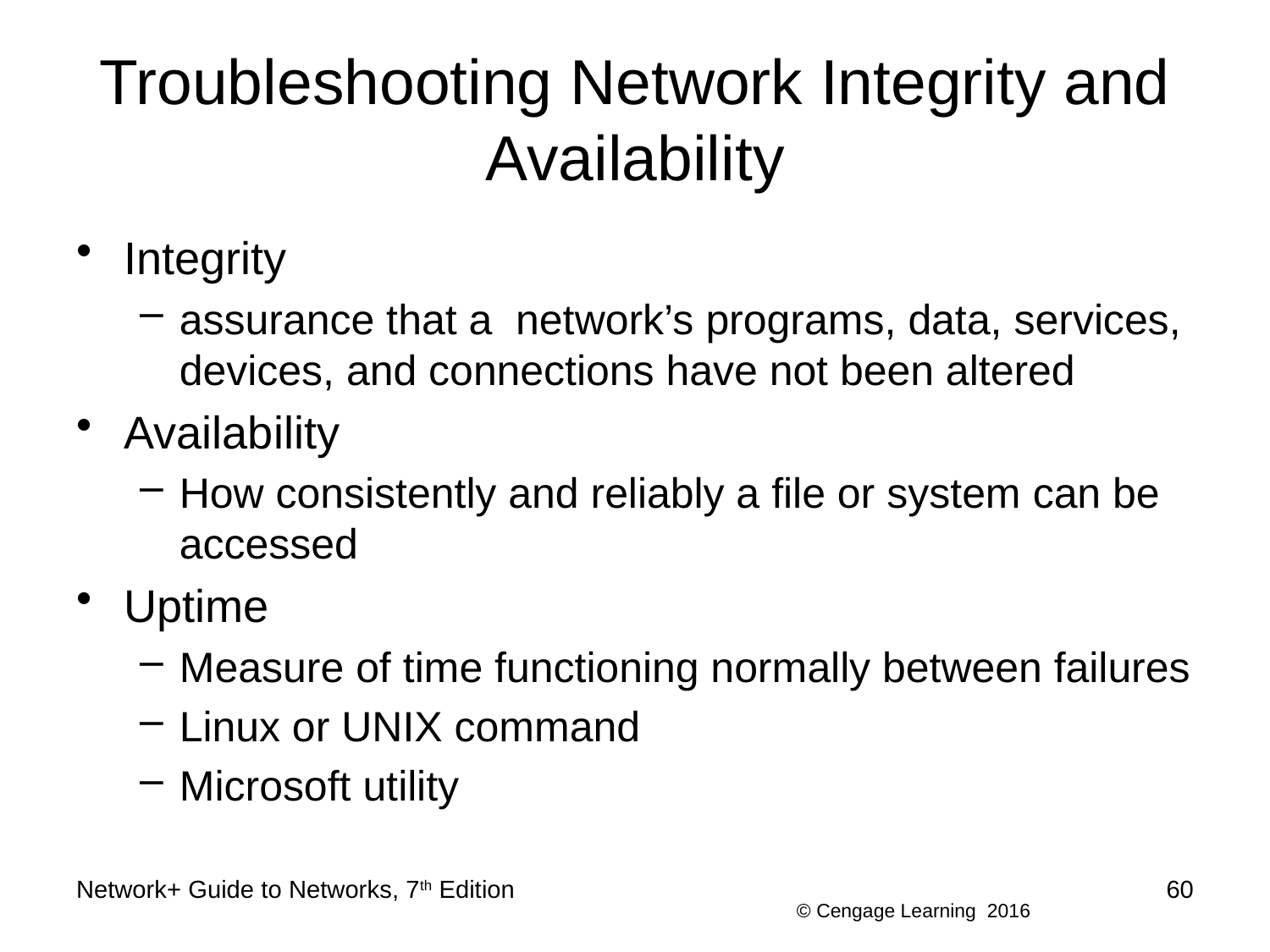

# Troubleshooting Network Integrity and Availability
Integrity
assurance that a  network’s programs, data, services, devices, and connections have not been altered
Availability
How consistently and reliably a file or system can be accessed
Uptime
Measure of time functioning normally between failures
Linux or UNIX command
Microsoft utility

Network+ Guide to Networks, 7th Edition
60